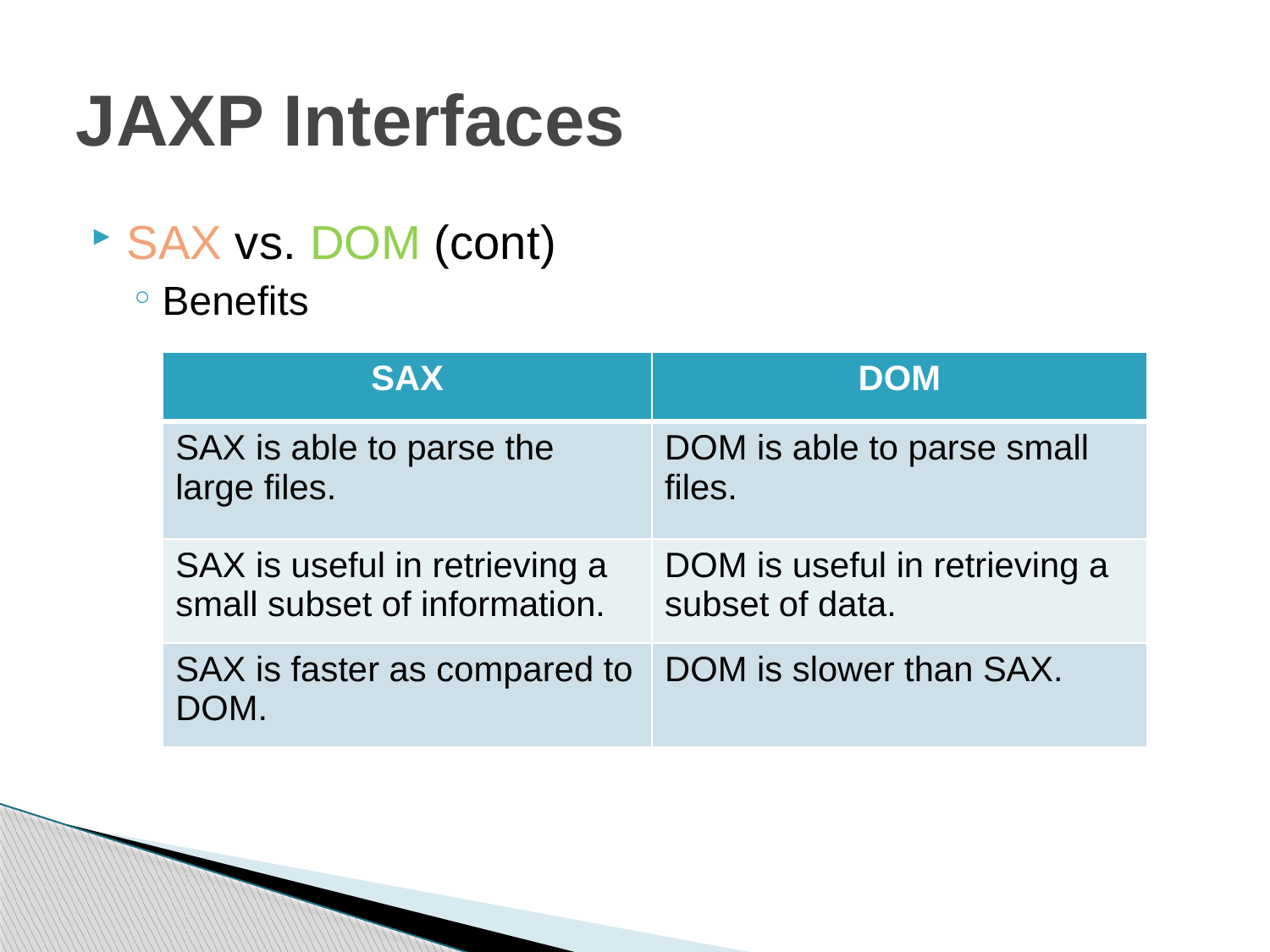

# JAXP Interfaces
SAX vs. DOM (cont)
Benefits
| SAX | DOM |
| --- | --- |
| SAX is able to parse the large files. | DOM is able to parse small files. |
| SAX is useful in retrieving a small subset of information. | DOM is useful in retrieving a subset of data. |
| SAX is faster as compared to DOM. | DOM is slower than SAX. |